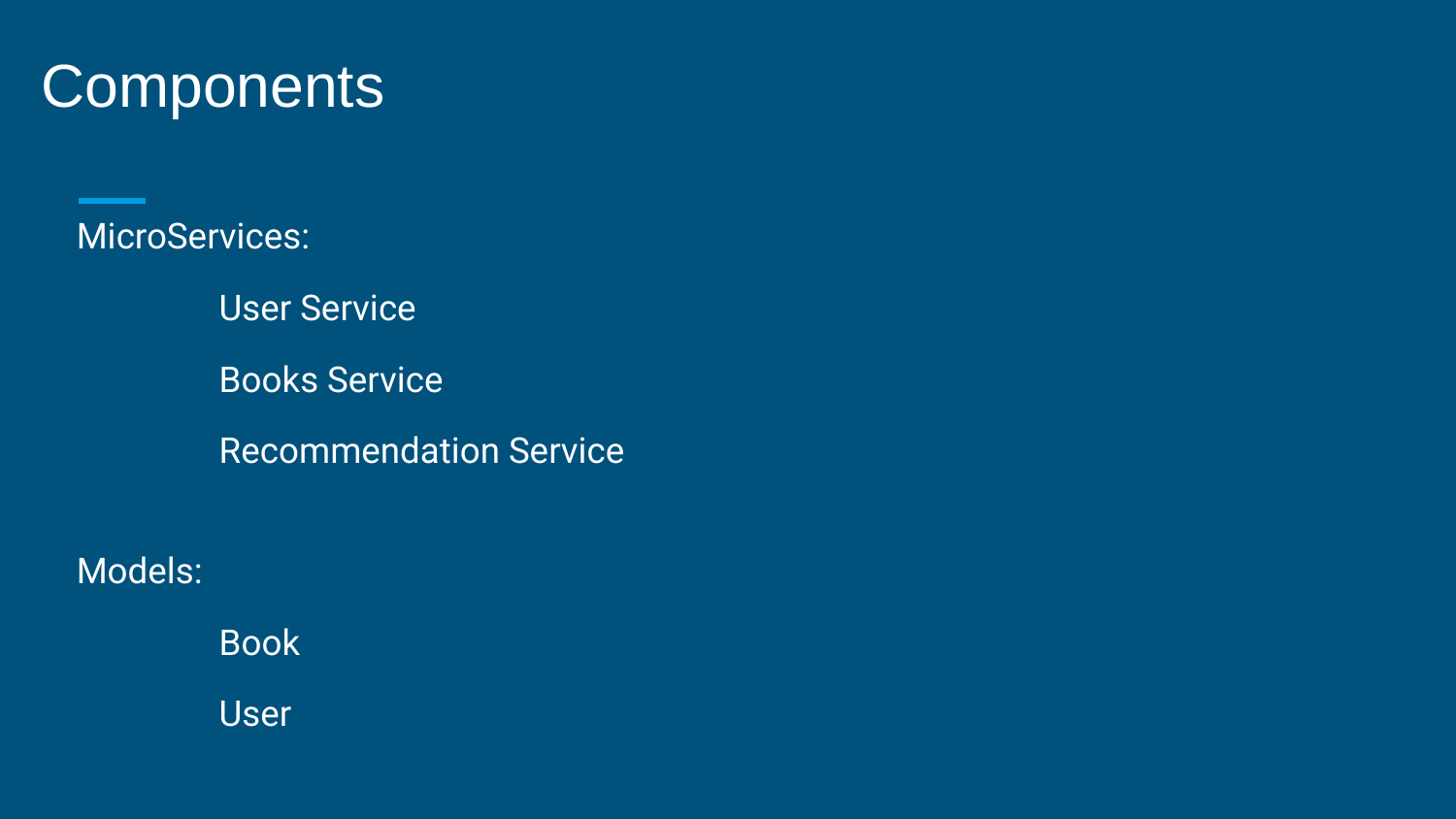

# Components
MicroServices:
	User Service
	Books Service
	Recommendation Service
Models:
	Book
	User